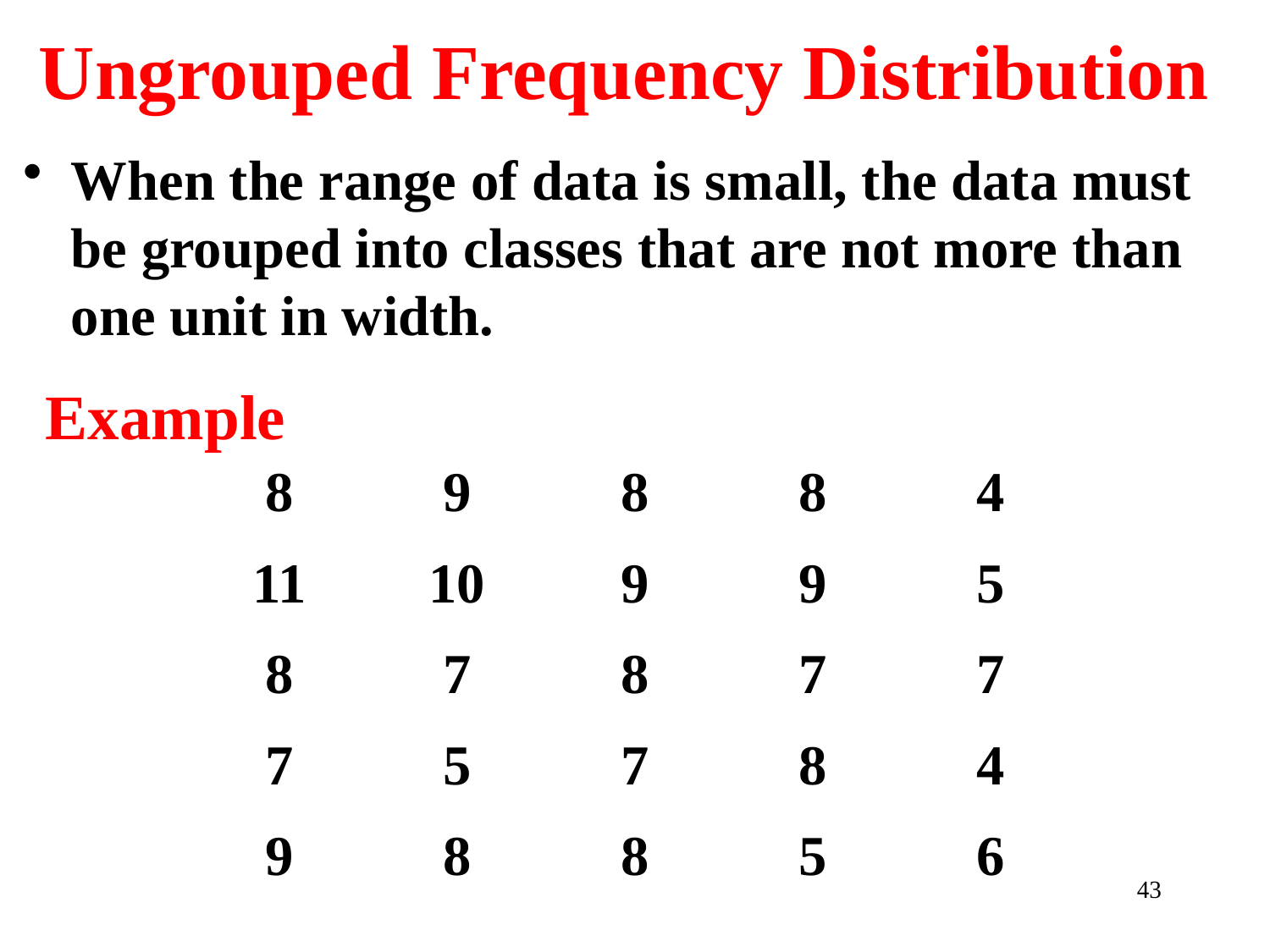

# Ungrouped Frequency Distribution
When the range of data is small, the data must be grouped into classes that are not more than one unit in width.
Example
| 8 | 9 | 8 | 8 | 4 |
| --- | --- | --- | --- | --- |
| 11 | 10 | 9 | 9 | 5 |
| 8 | 7 | 8 | 7 | 7 |
| 7 | 5 | 7 | 8 | 4 |
| 9 | 8 | 8 | 5 | 6 |
43